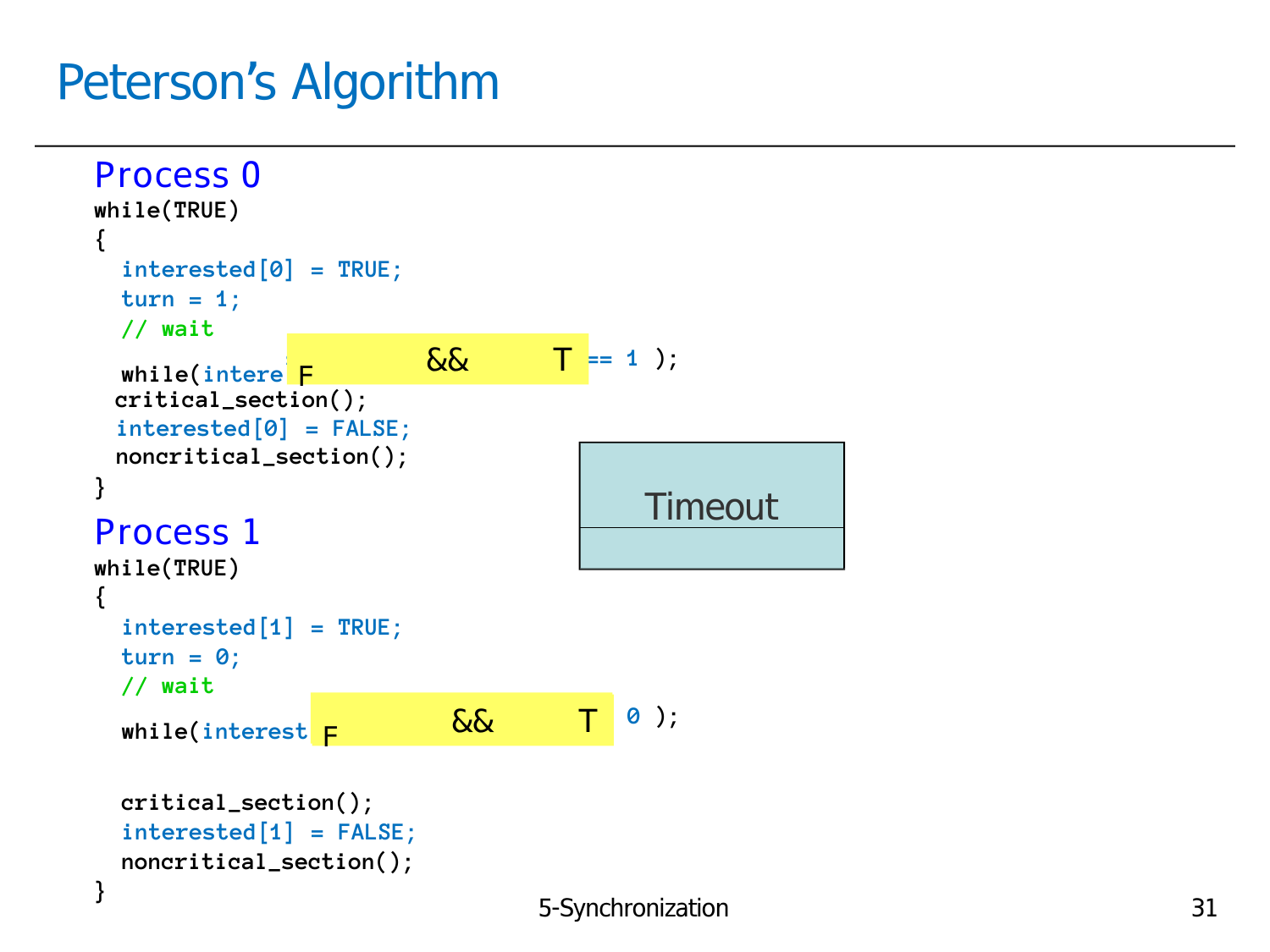

# Peterson’s Algorithm
Process 0
while(TRUE)
{
interested[0] = TRUE; turn = 1;
// wait
while(intere F

&&
T
== 1 );
sted[1]==TRUE && turn
critical_section(); interested[0] = FALSE; noncritical_section();

Timeout
}
Process 1
while(TRUE)
{
interested[1] = TRUE; turn = 0;
// wait
while(interest F

0 );
T	&&	T
&&
T
ed[0]==TRUE && turn ==
critical_section(); interested[1] = FALSE; noncritical_section();
}
5-Synchronization
31